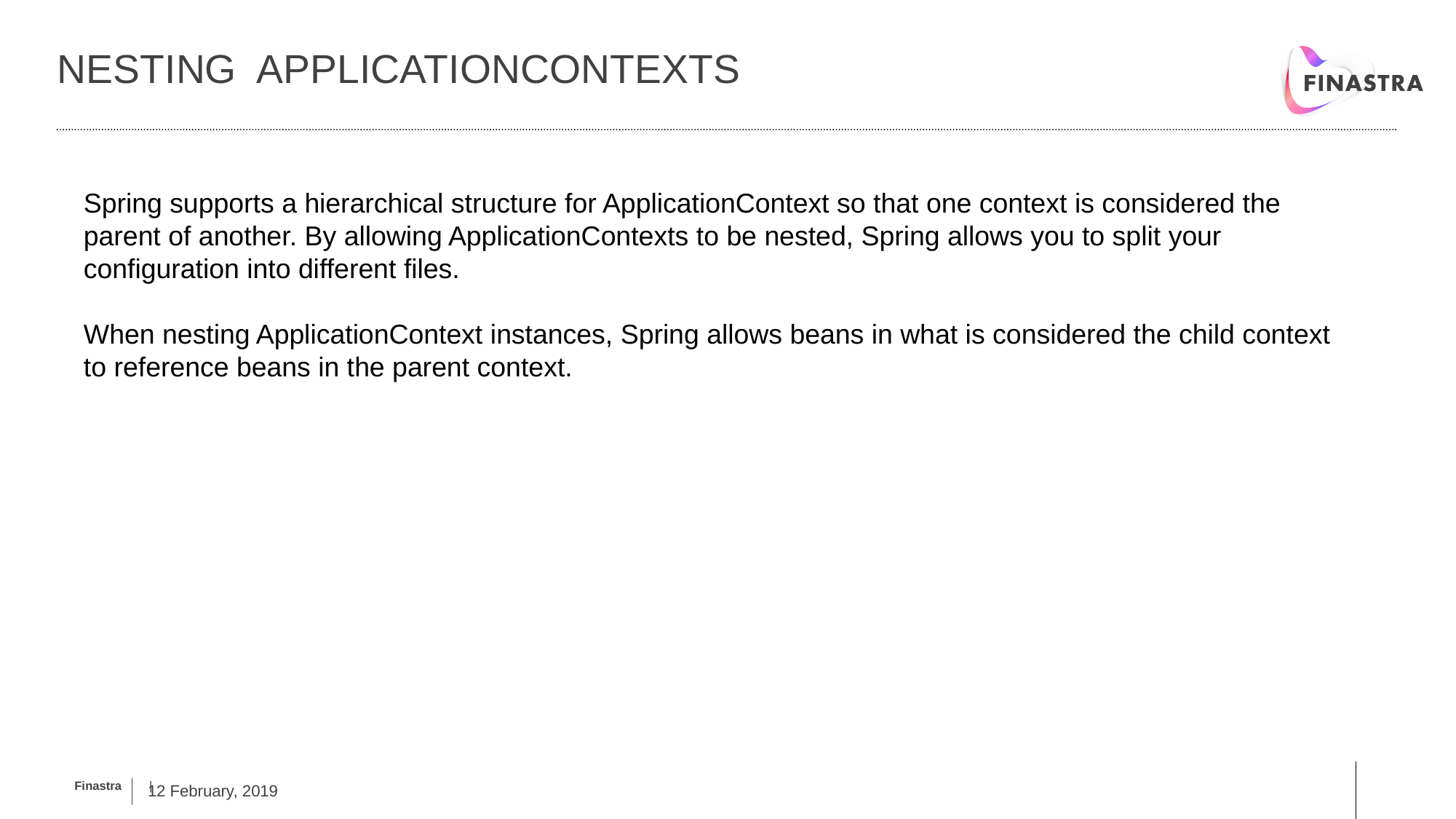

# Nesting  Applicationcontexts

Spring supports a hierarchical structure for ApplicationContext so that one context is considered the parent of another. By allowing ApplicationContexts to be nested, Spring allows you to split your configuration into different files.

When nesting ApplicationContext instances, Spring allows beans in what is considered the child context
to reference beans in the parent context.

12 February, 2019